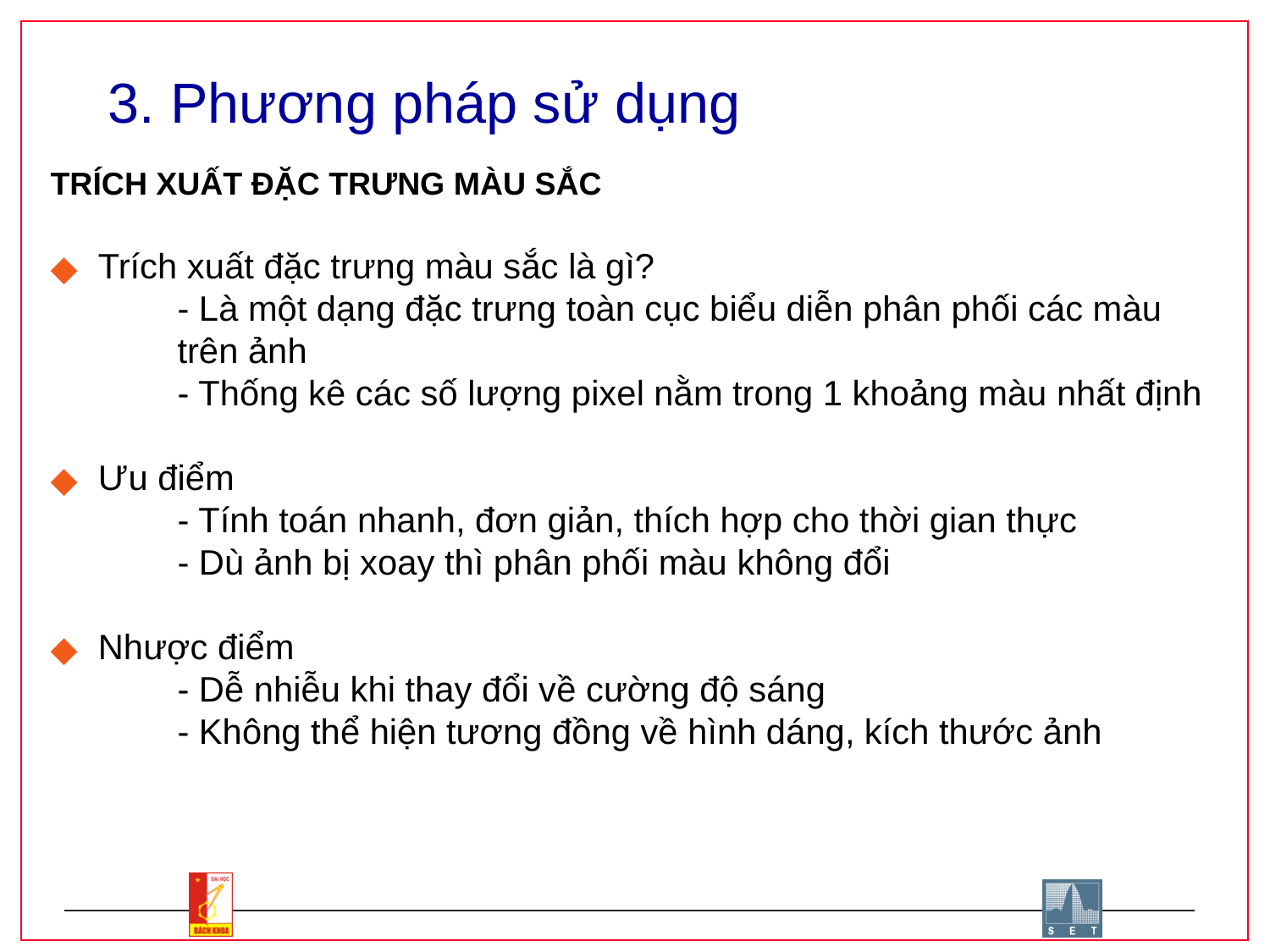

# 3. Phương pháp sử dụng
TRÍCH XUẤT ĐẶC TRƯNG MÀU SẮC

Trích xuất đặc trưng màu sắc là gì?
	- Là một dạng đặc trưng toàn cục biểu diễn phân phối các màu 		trên ảnh
	- Thống kê các số lượng pixel nằm trong 1 khoảng màu nhất định

Ưu điểm
	- Tính toán nhanh, đơn giản, thích hợp cho thời gian thực
	- Dù ảnh bị xoay thì phân phối màu không đổi

Nhược điểm
	- Dễ nhiễu khi thay đổi về cường độ sáng
	- Không thể hiện tương đồng về hình dáng, kích thước ảnh